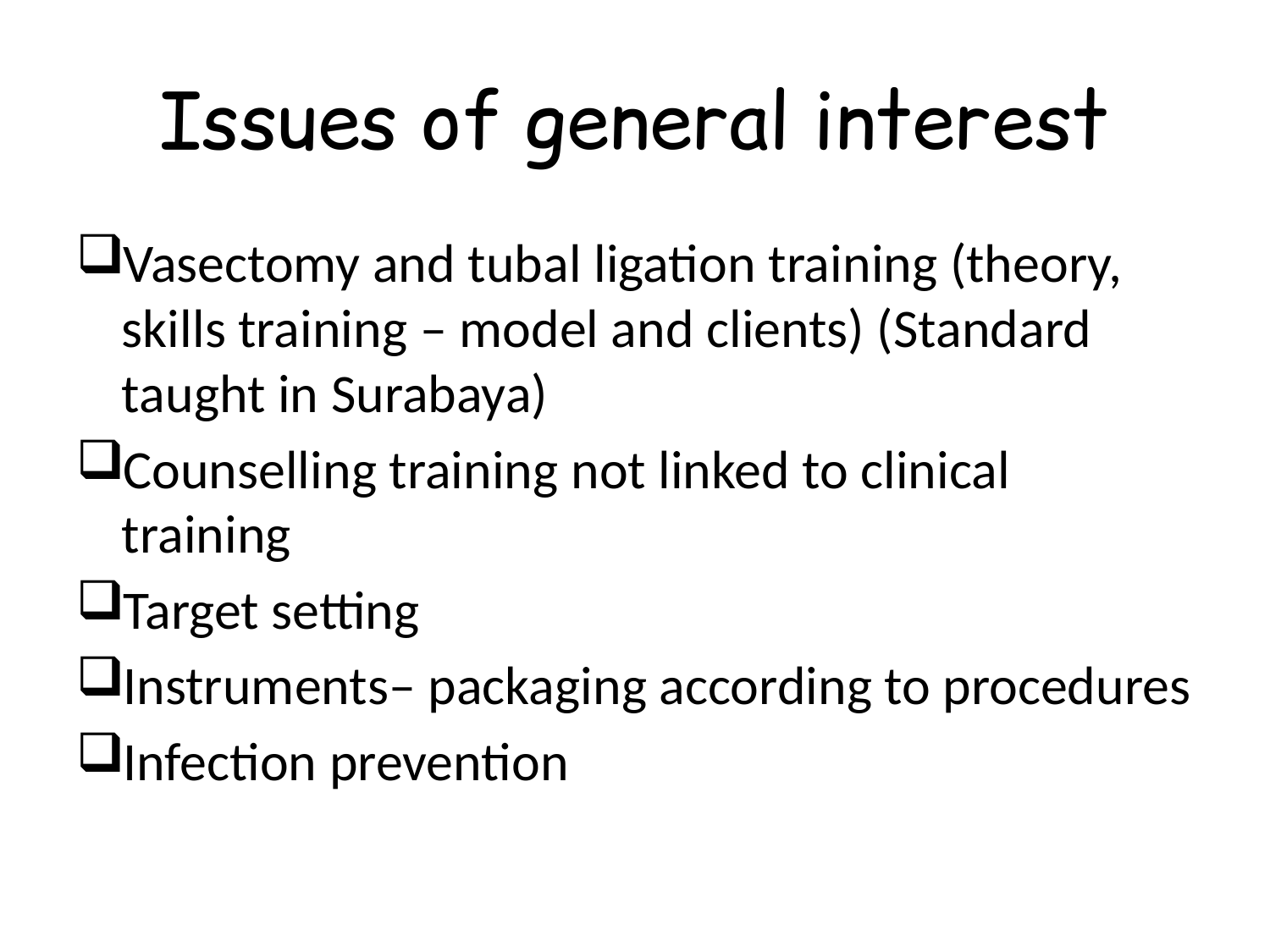

# Issues of general interest
Vasectomy and tubal ligation training (theory, skills training – model and clients) (Standard taught in Surabaya)
Counselling training not linked to clinical training
Target setting
Instruments– packaging according to procedures
Infection prevention